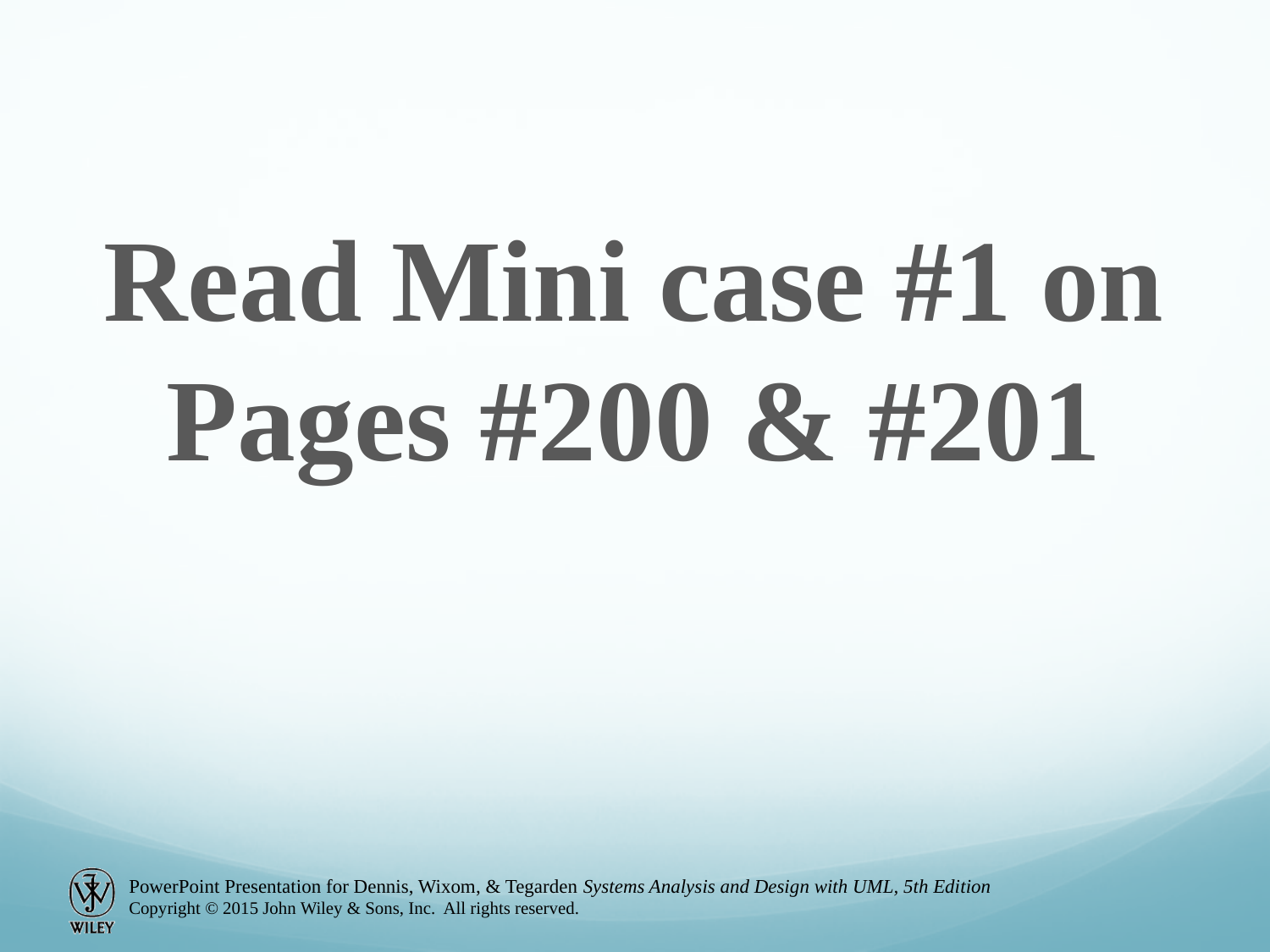

Read Mini case #1 on Pages #200 & #201